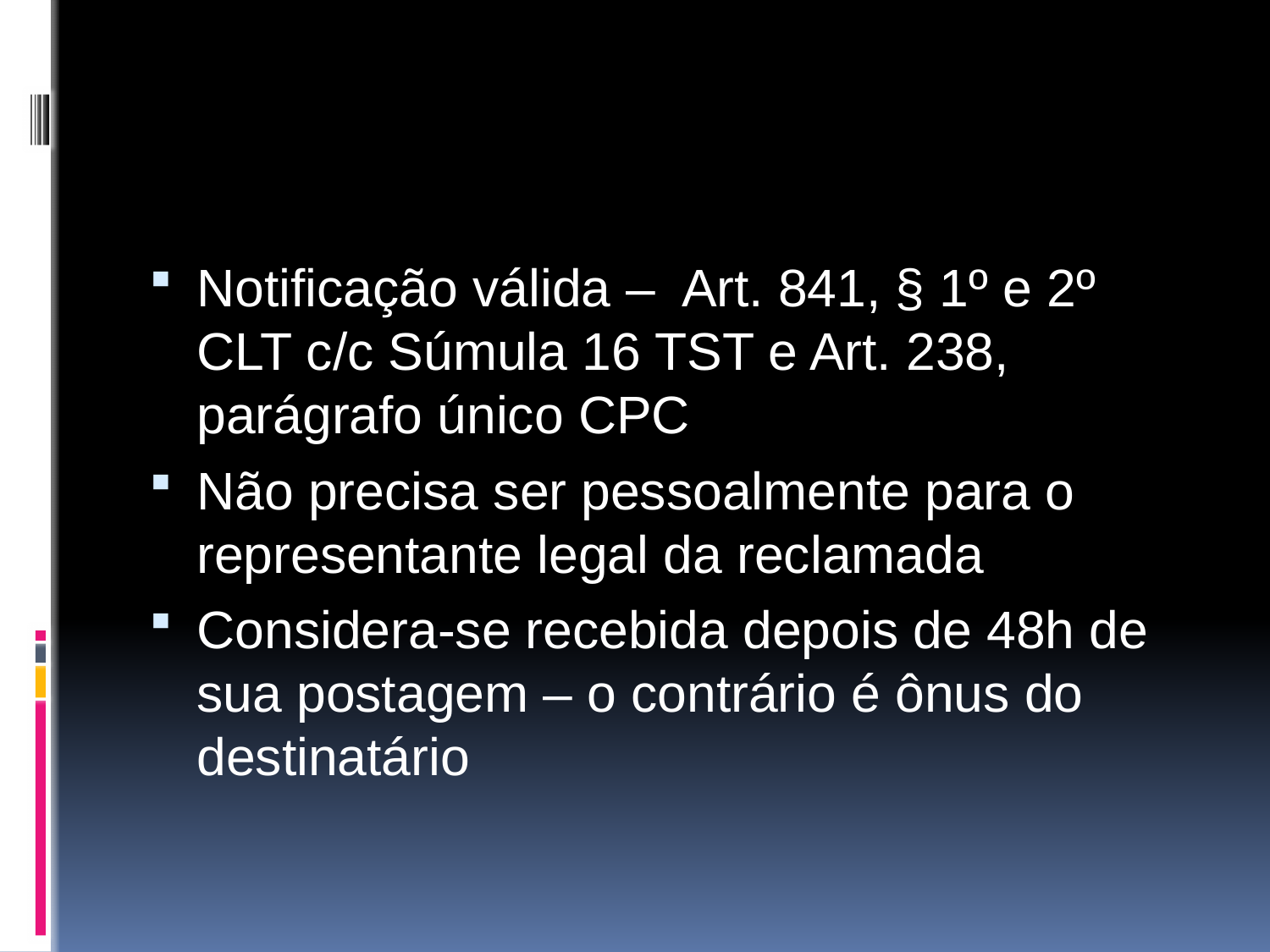

#
Notificação válida –  Art. 841, § 1º e 2º CLT c/c Súmula 16 TST e Art. 238, parágrafo único CPC
Não precisa ser pessoalmente para o representante legal da reclamada
Considera-se recebida depois de 48h de sua postagem – o contrário é ônus do destinatário